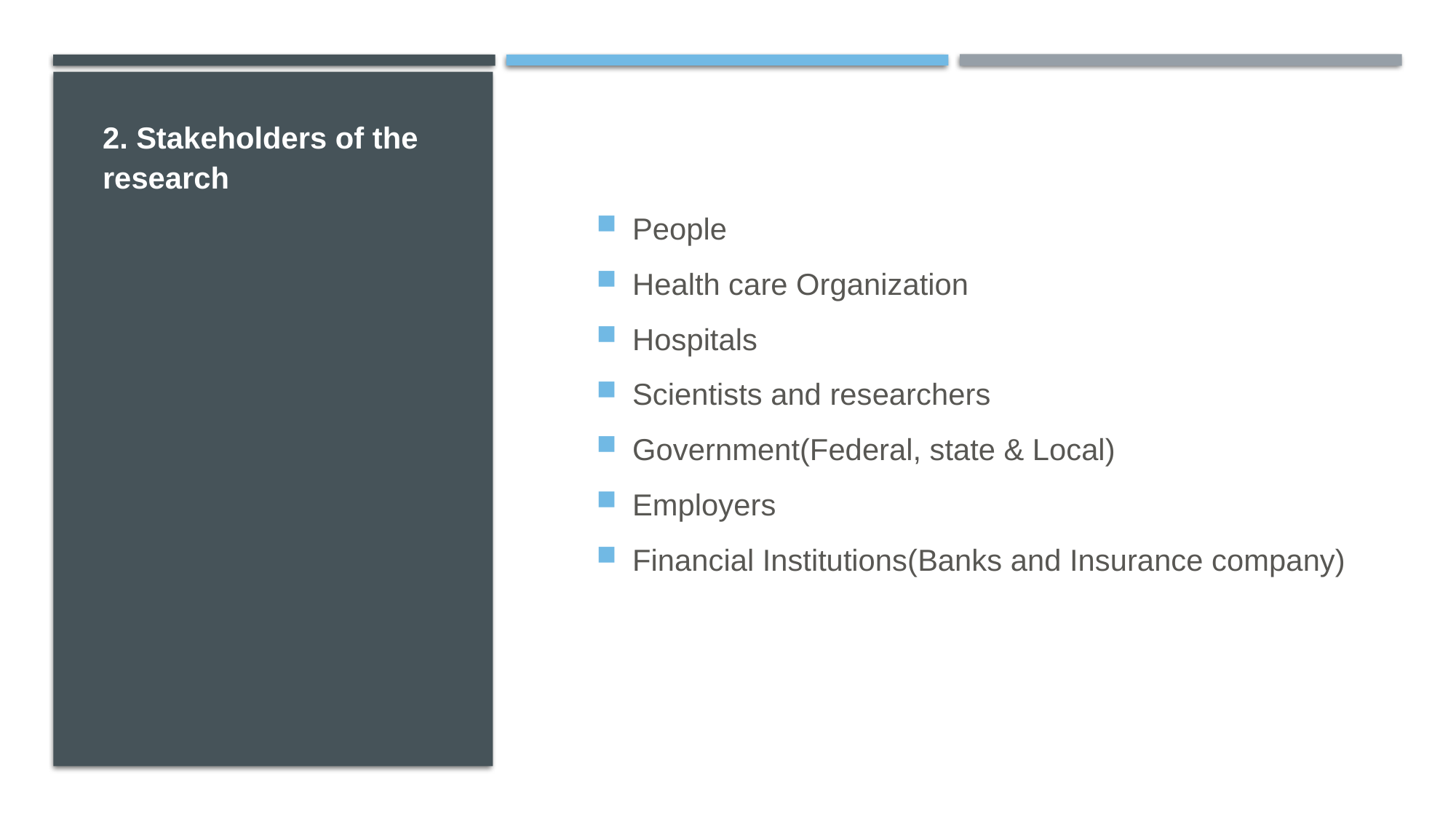

2. Stakeholders of the research
People
Health care Organization
Hospitals
Scientists and researchers
Government(Federal, state & Local)
Employers
Financial Institutions(Banks and Insurance company)